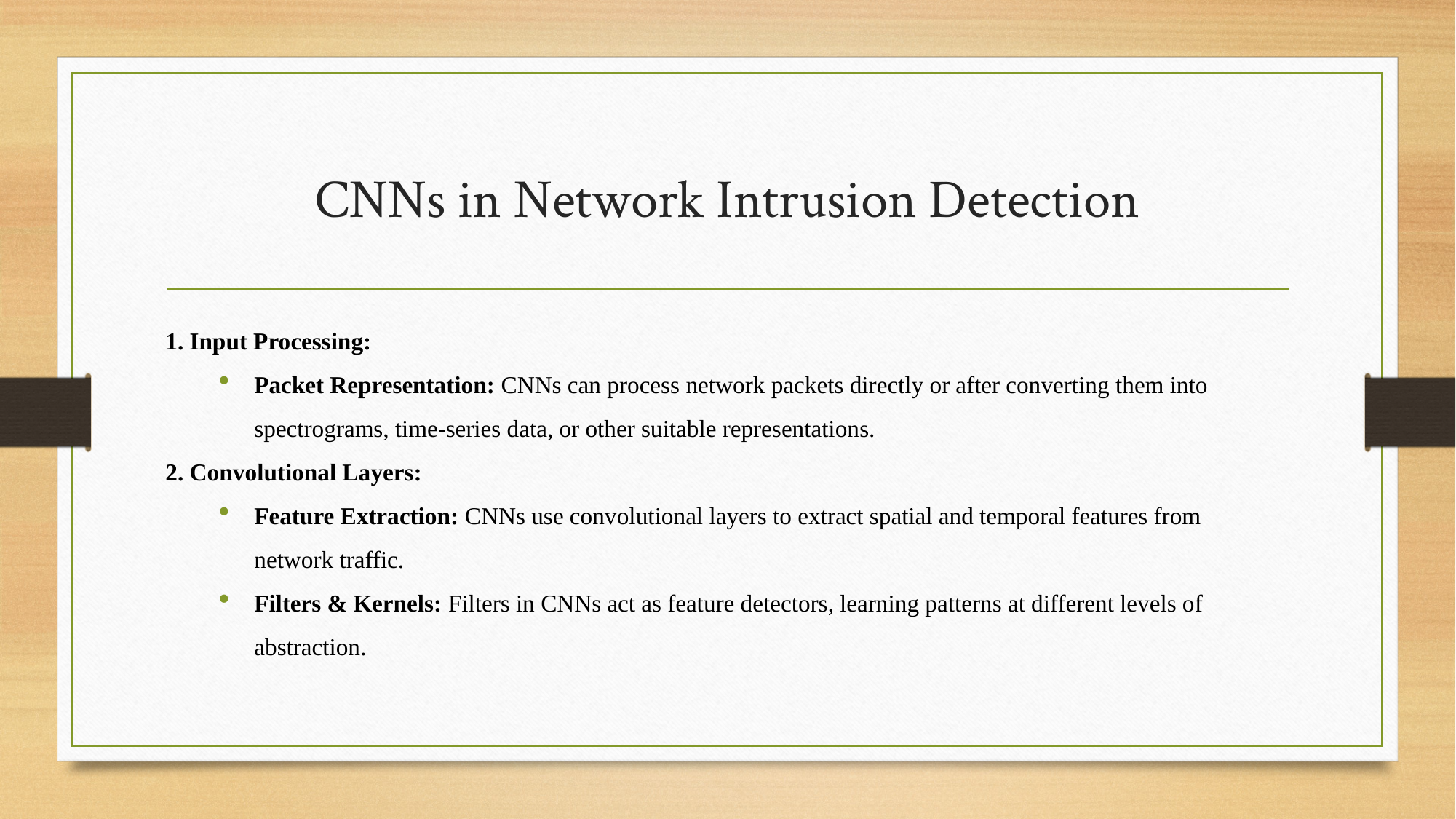

# CNNs in Network Intrusion Detection
1. Input Processing:
Packet Representation: CNNs can process network packets directly or after converting them into spectrograms, time-series data, or other suitable representations.
2. Convolutional Layers:
Feature Extraction: CNNs use convolutional layers to extract spatial and temporal features from network traffic.
Filters & Kernels: Filters in CNNs act as feature detectors, learning patterns at different levels of abstraction.